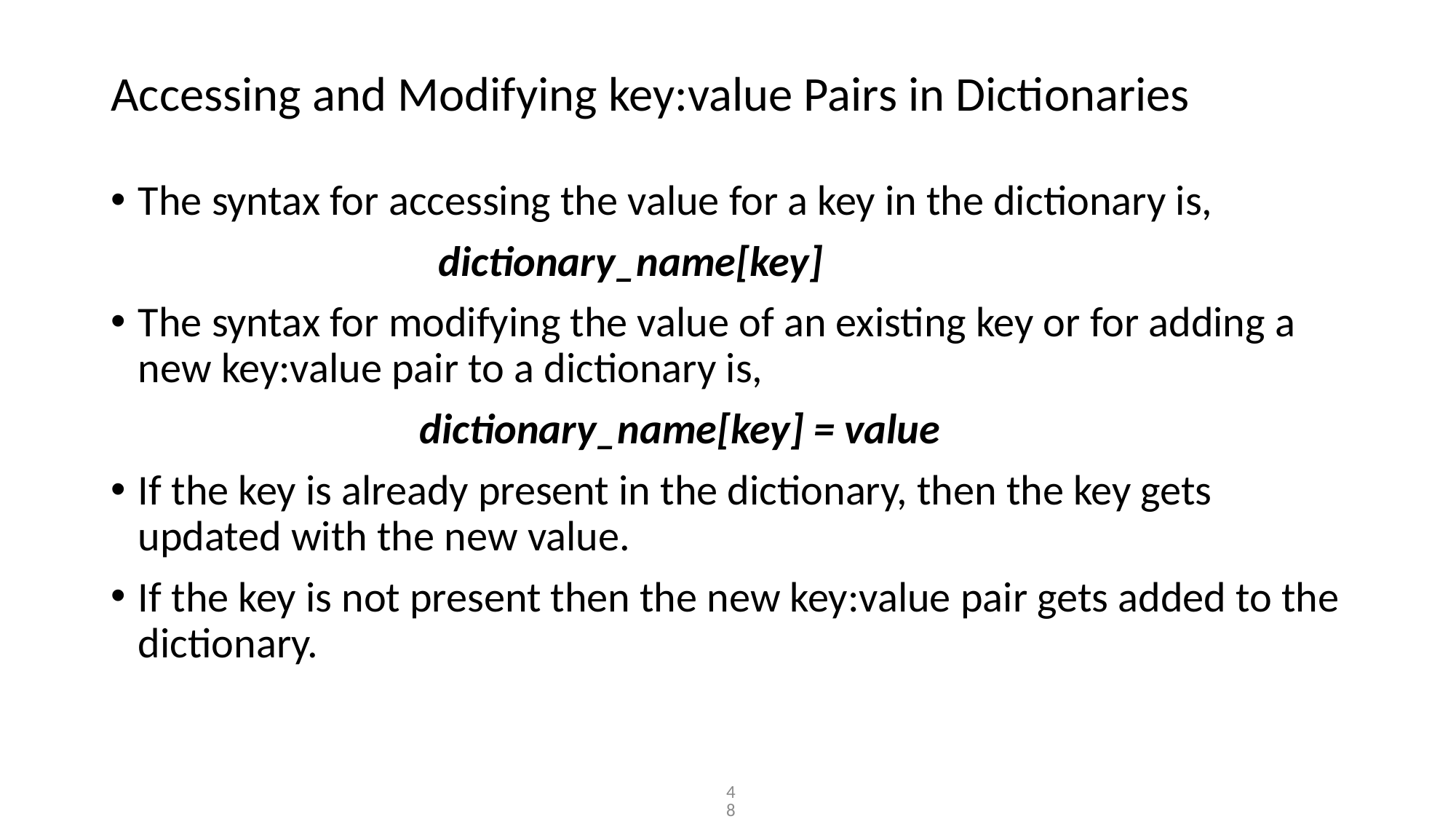

# Accessing and Modifying key:value Pairs in Dictionaries
The syntax for accessing the value for a key in the dictionary is,
			dictionary_name[key]
The syntax for modifying the value of an existing key or for adding a new key:value pair to a dictionary is,
                                dictionary_name[key] = value
If the key is already present in the dictionary, then the key gets updated with the new value.
If the key is not present then the new key:value pair gets added to the dictionary.

48